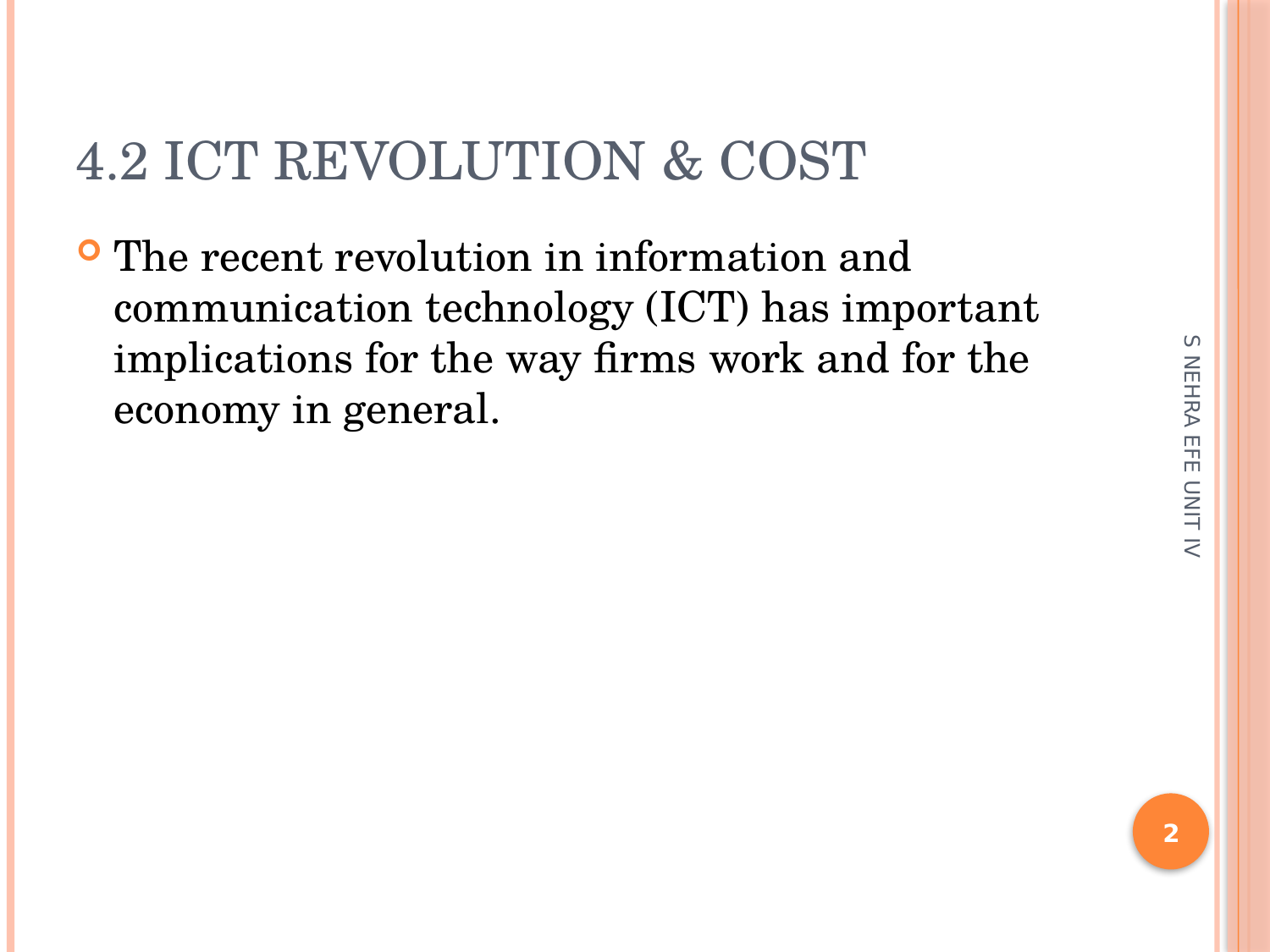

# 4.2 ict revolution & cost
The recent revolution in information and communication technology (ICT) has important implications for the way firms work and for the economy in general.

S NEHRA EFE UNIT IV
2